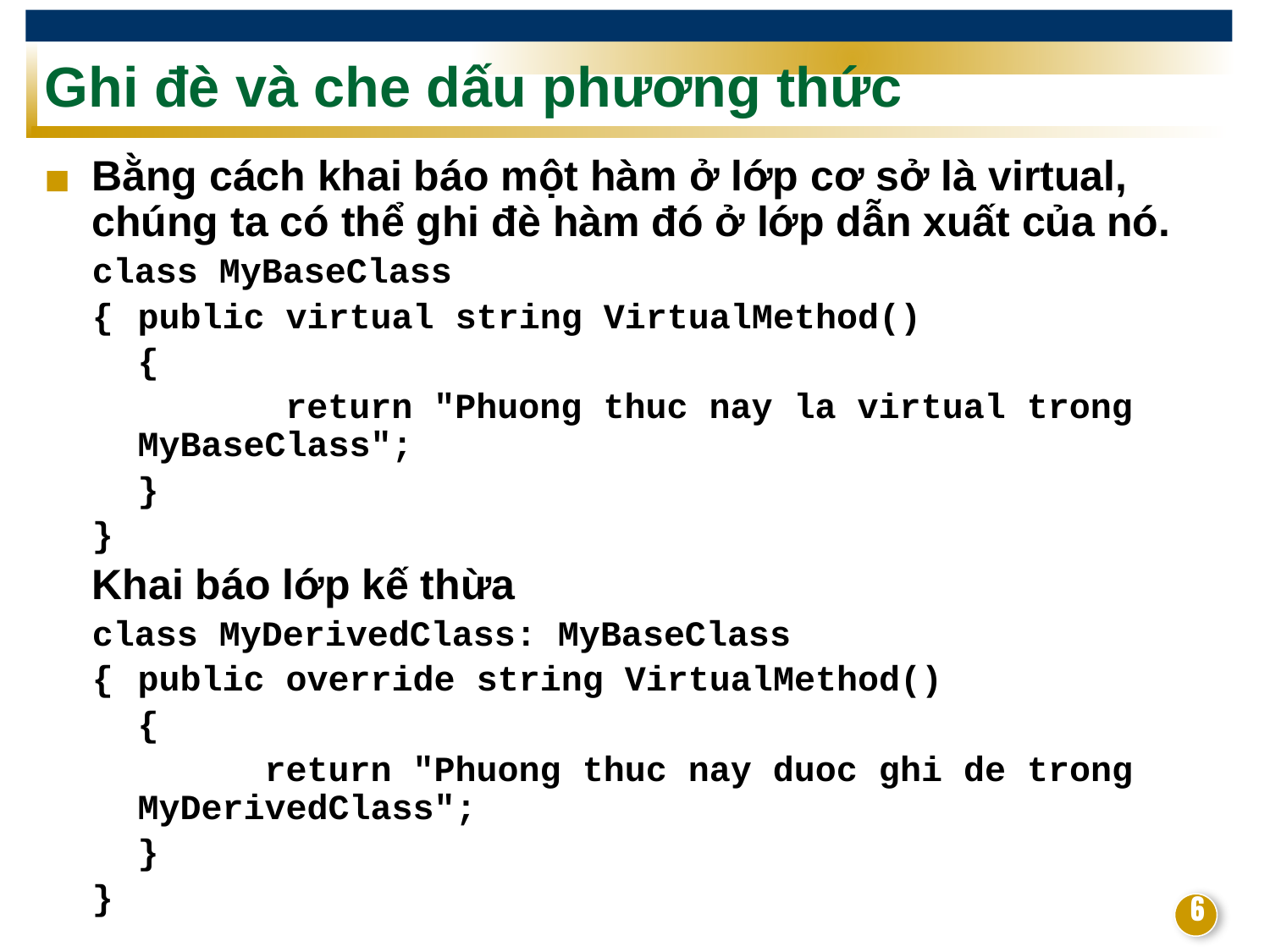

# Ghi đè và che dấu phương thức
Bằng cách khai báo một hàm ở lớp cơ sở là virtual, chúng ta có thể ghi đè hàm đó ở lớp dẫn xuất của nó.
class MyBaseClass
{	public virtual string VirtualMethod()
	{
		 return "Phuong thuc nay la virtual trong MyBaseClass";
	}
}
Khai báo lớp kế thừa
class MyDerivedClass: MyBaseClass
{	public override string VirtualMethod()
	{
		return "Phuong thuc nay duoc ghi de trong MyDerivedClass";
	}
}
6